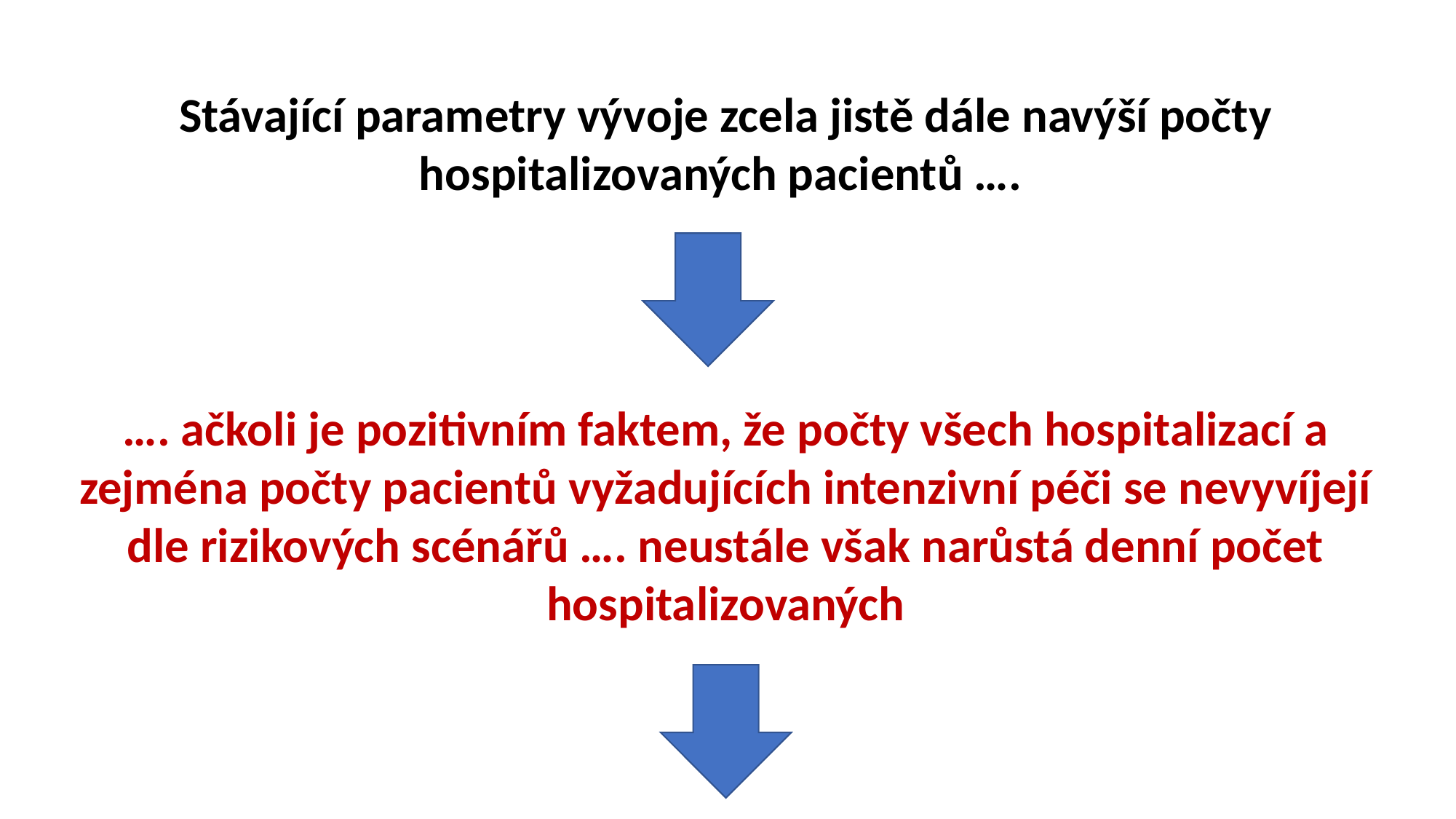

Stávající parametry vývoje zcela jistě dále navýší počty hospitalizovaných pacientů ….

…. ačkoli je pozitivním faktem, že počty všech hospitalizací a zejména počty pacientů vyžadujících intenzivní péči se nevyvíjejí dle rizikových scénářů …. neustále však narůstá denní počet hospitalizovaných